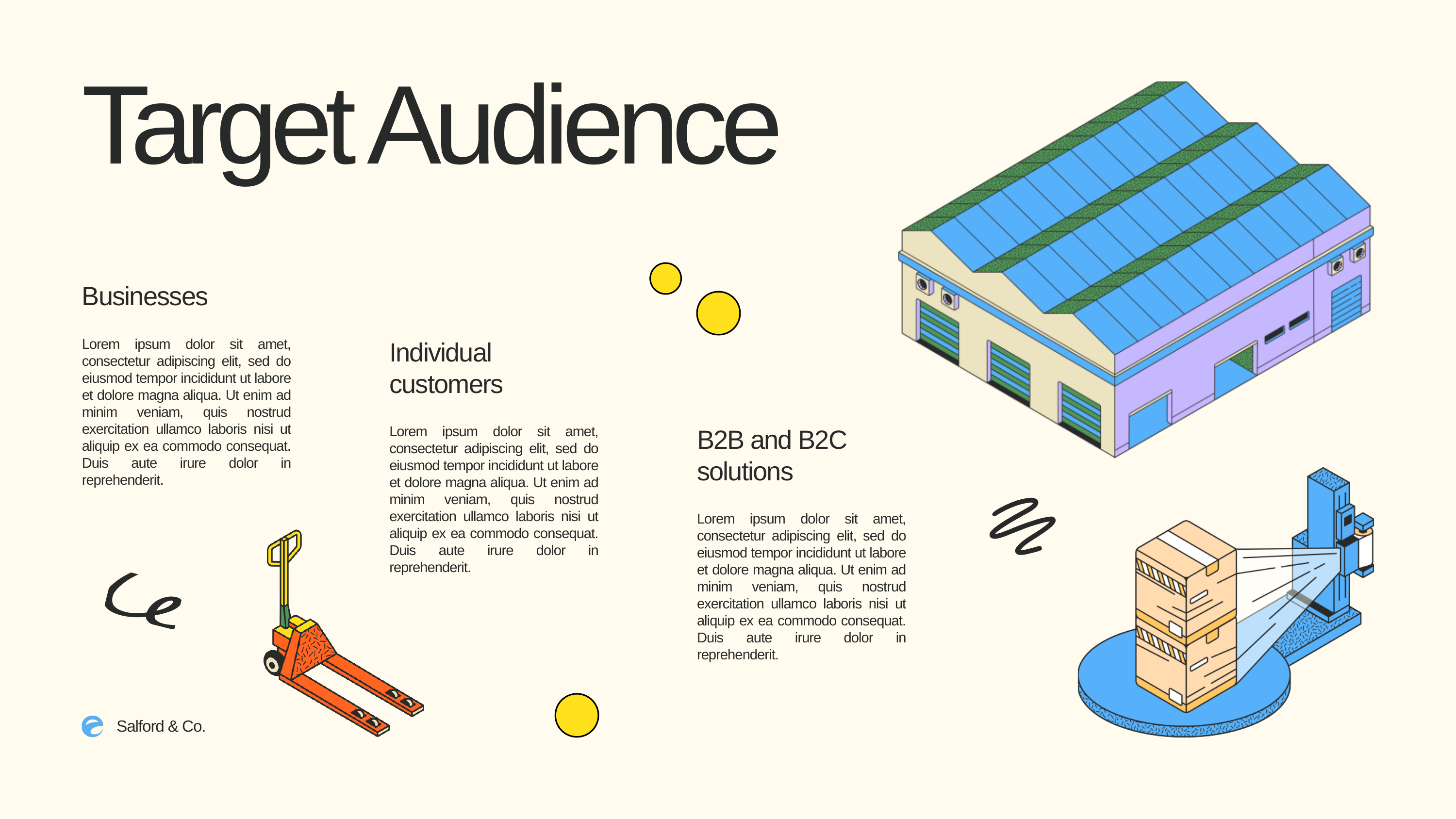

Target Audience

Businesses

Lorem ipsum dolor sit amet, consectetur adipiscing elit, sed do eiusmod tempor incididunt ut labore et dolore magna aliqua. Ut enim ad minim veniam, quis nostrud exercitation ullamco laboris nisi ut aliquip ex ea commodo consequat. Duis aute irure dolor in reprehenderit.
Individual customers
Lorem ipsum dolor sit amet, consectetur adipiscing elit, sed do eiusmod tempor incididunt ut labore et dolore magna aliqua. Ut enim ad minim veniam, quis nostrud exercitation ullamco laboris nisi ut aliquip ex ea commodo consequat. Duis aute irure dolor in reprehenderit.
B2B and B2C solutions

Lorem ipsum dolor sit amet, consectetur adipiscing elit, sed do eiusmod tempor incididunt ut labore et dolore magna aliqua. Ut enim ad minim veniam, quis nostrud exercitation ullamco laboris nisi ut aliquip ex ea commodo consequat. Duis aute irure dolor in reprehenderit.

Salford & Co.